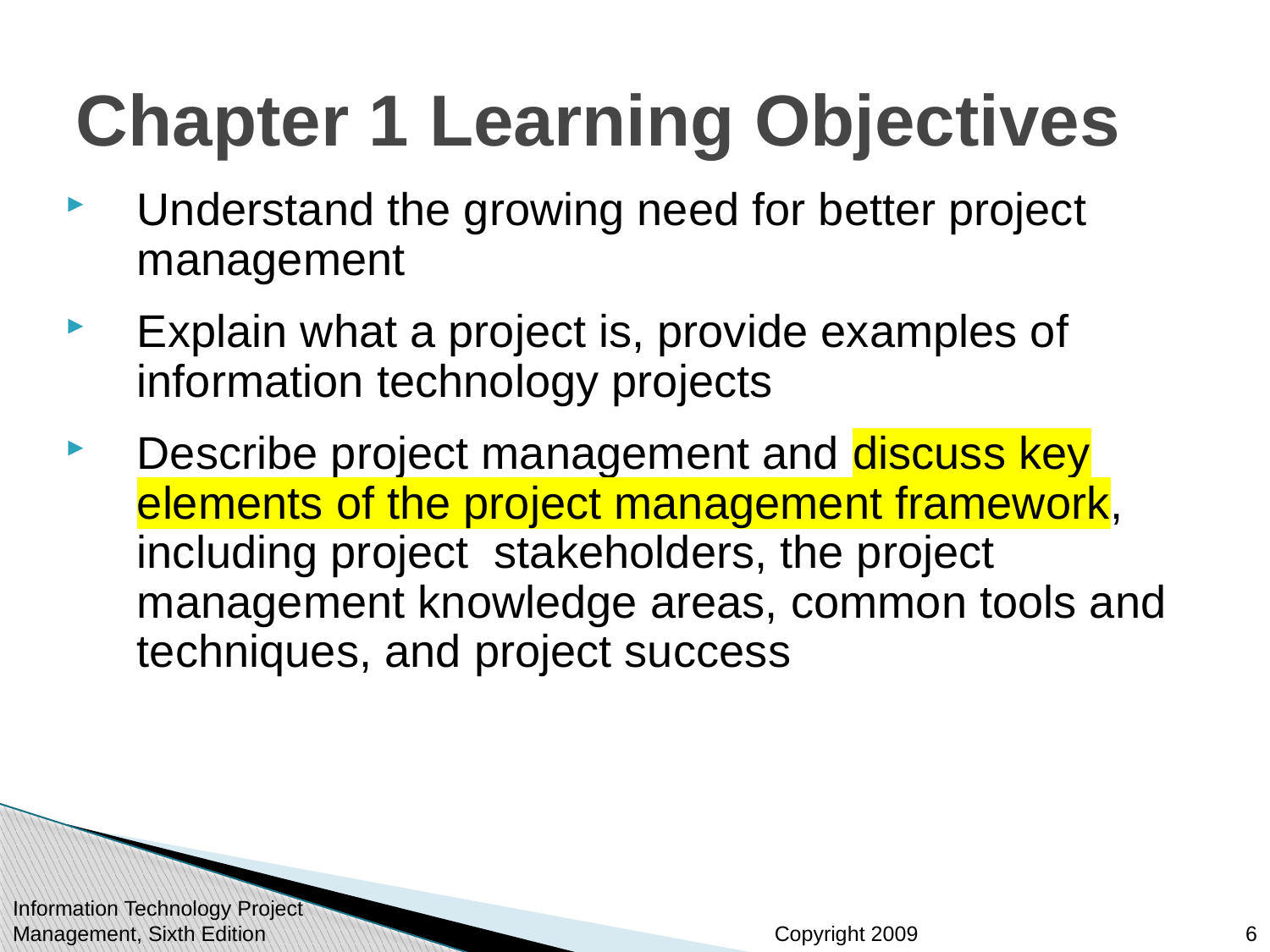

# Chapter 1 Learning Objectives
Understand the growing need for better project  management
Explain what a project is, provide examples of information technology projects
Describe project management and discuss key elements of the project management framework, including project  stakeholders, the project management knowledge areas, common tools and techniques, and project success
Information Technology Project Management, Sixth Edition
6